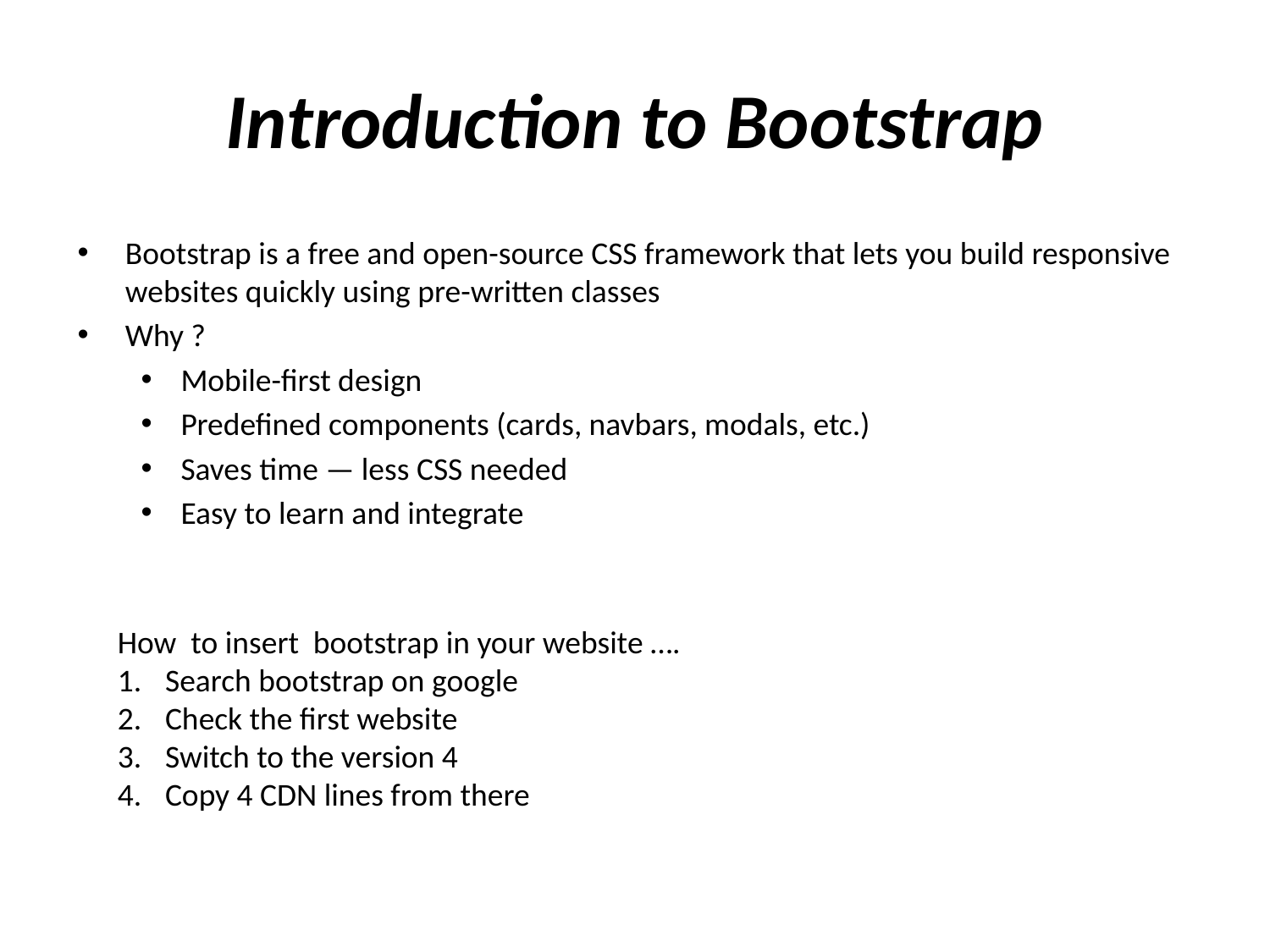

# Introduction to Bootstrap
Bootstrap is a free and open-source CSS framework that lets you build responsive websites quickly using pre-written classes
Why ?
Mobile-first design
Predefined components (cards, navbars, modals, etc.)
Saves time — less CSS needed
Easy to learn and integrate

How  to insert  bootstrap in your website ….
Search bootstrap on google
Check the first website
Switch to the version 4
Copy 4 CDN lines from there